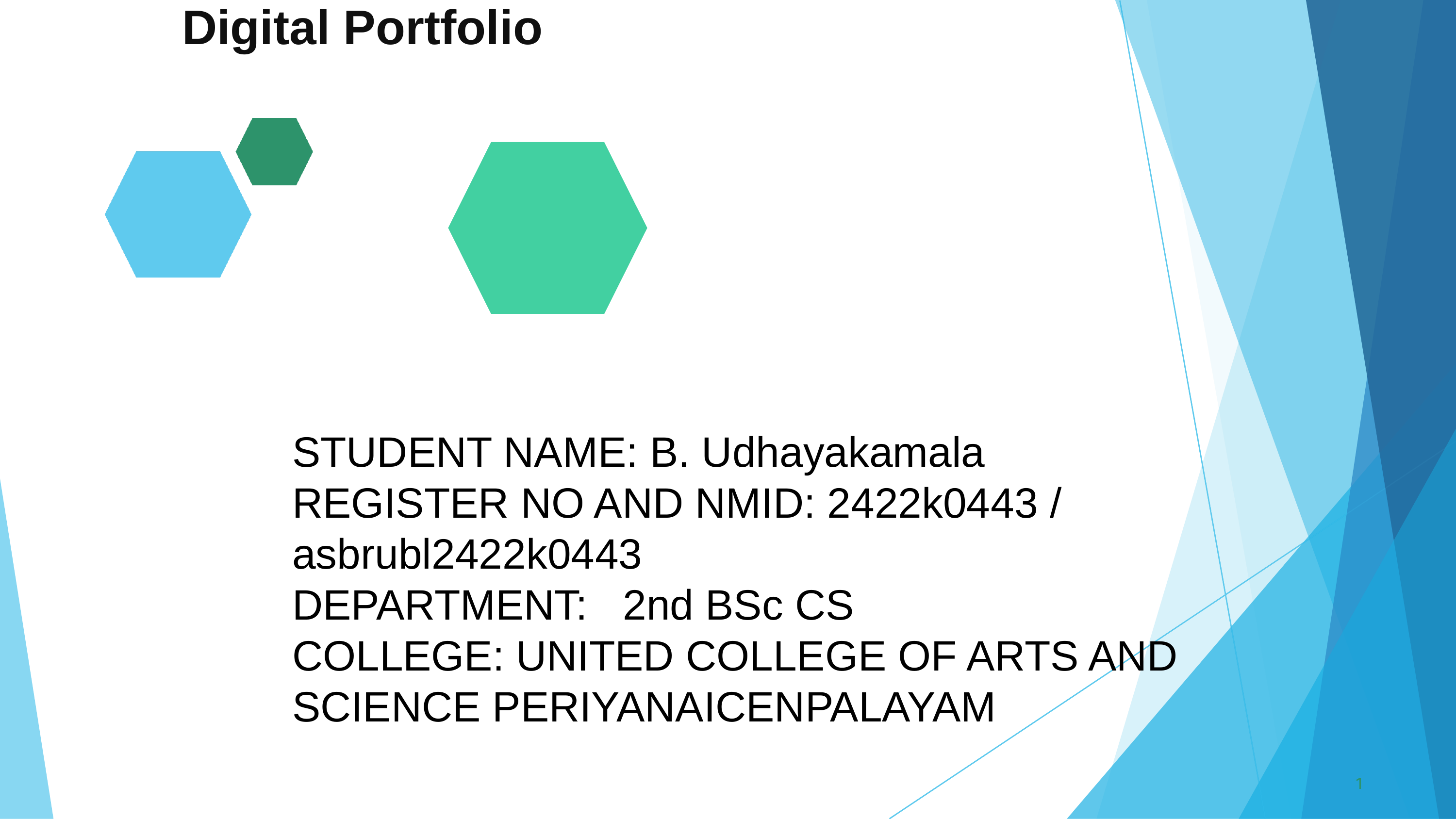

Digital Portfolio

STUDENT NAME: B. Udhayakamala
REGISTER NO AND NMID: 2422k0443 / asbrubl2422k0443
DEPARTMENT:   2nd BSc CS
COLLEGE: UNITED COLLEGE OF ARTS AND SCIENCE PERIYANAICENPALAYAM

1